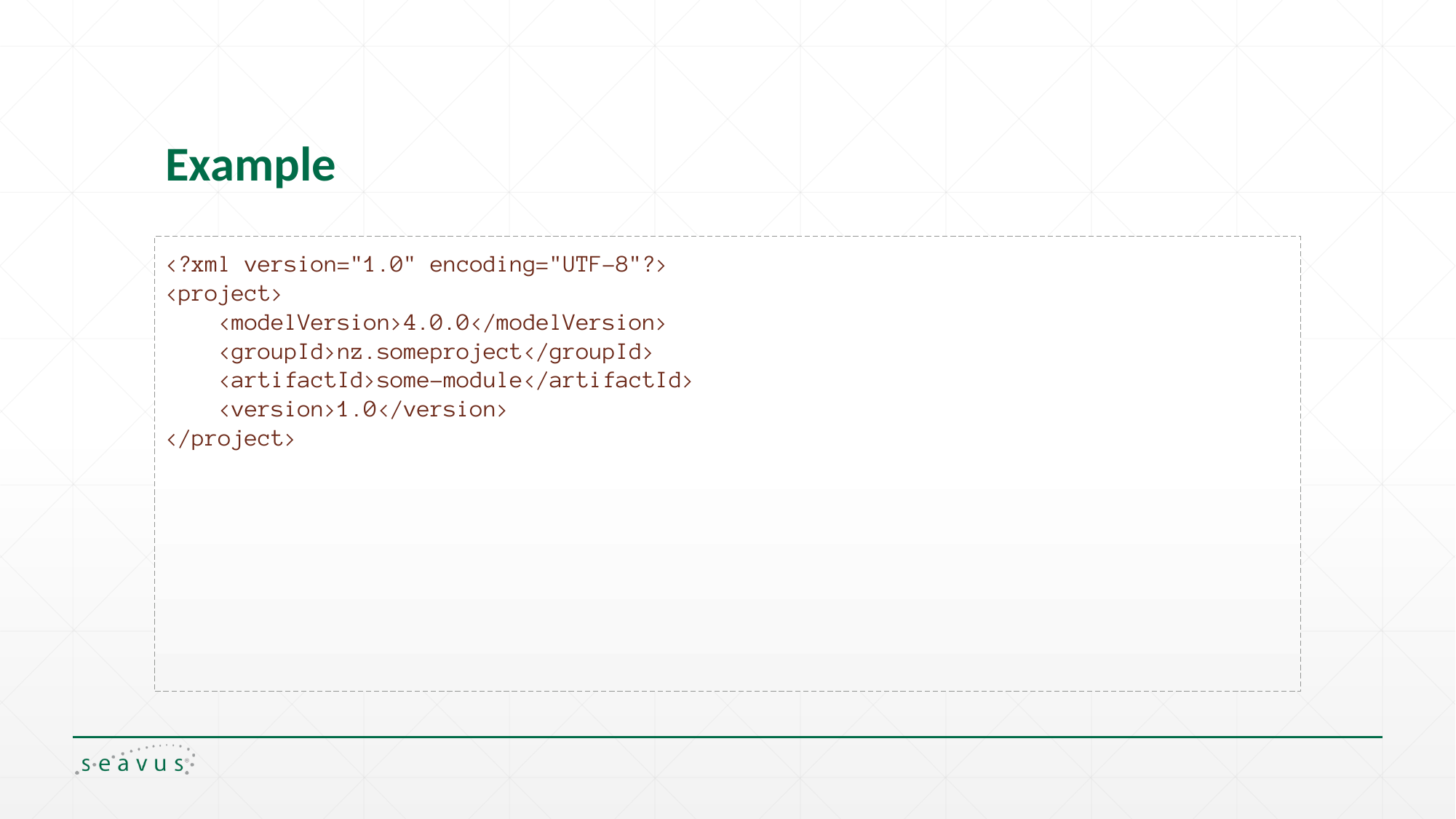

# Example
<?xml version="1.0" encoding="UTF-8"?>
<project>
    <modelVersion>4.0.0</modelVersion>
    <groupId>nz.someproject</groupId>
    <artifactId>some-module</artifactId>
    <version>1.0</version>
</project>